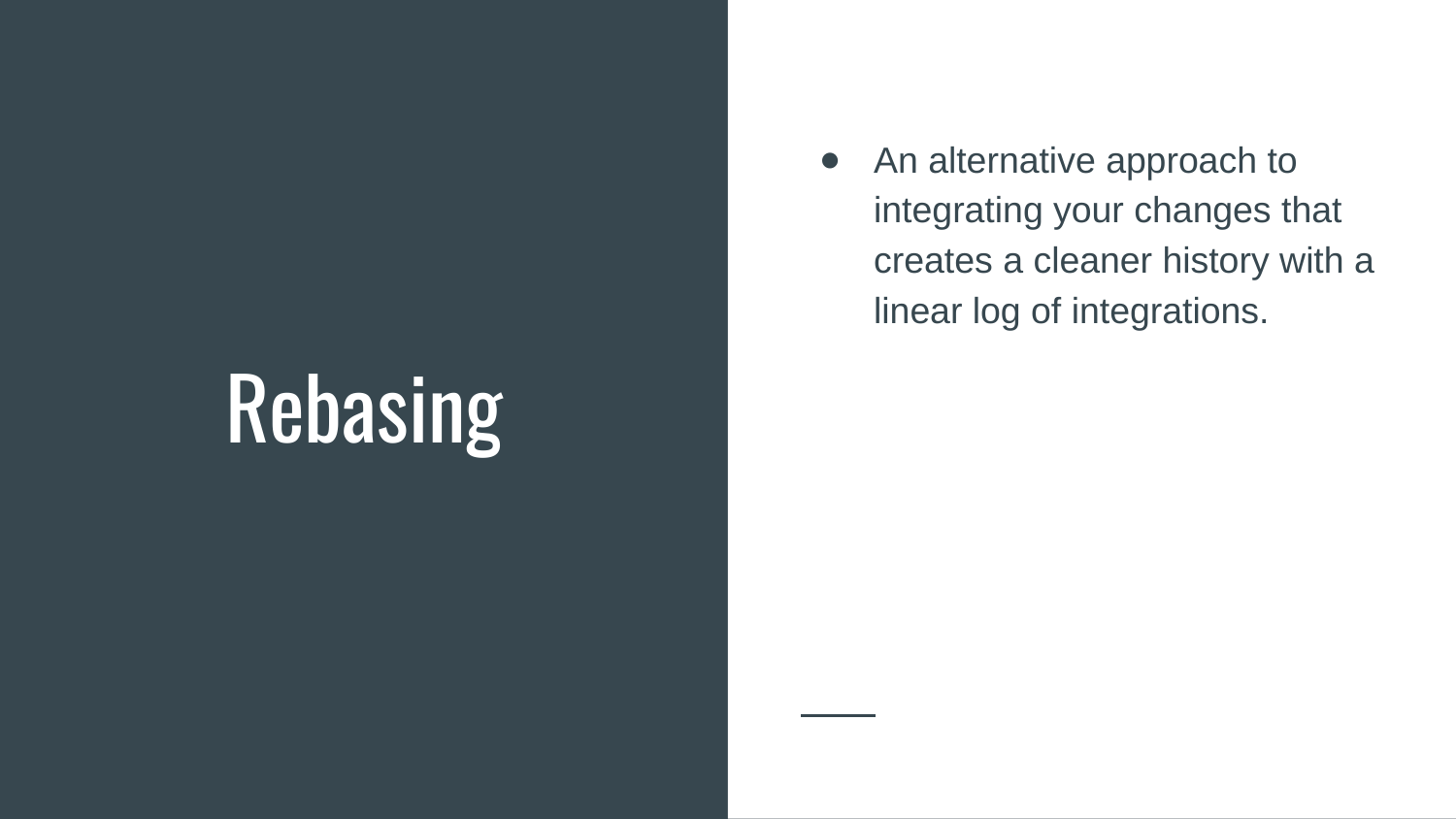

An alternative approach to integrating your changes that creates a cleaner history with a linear log of integrations.
# Rebasing